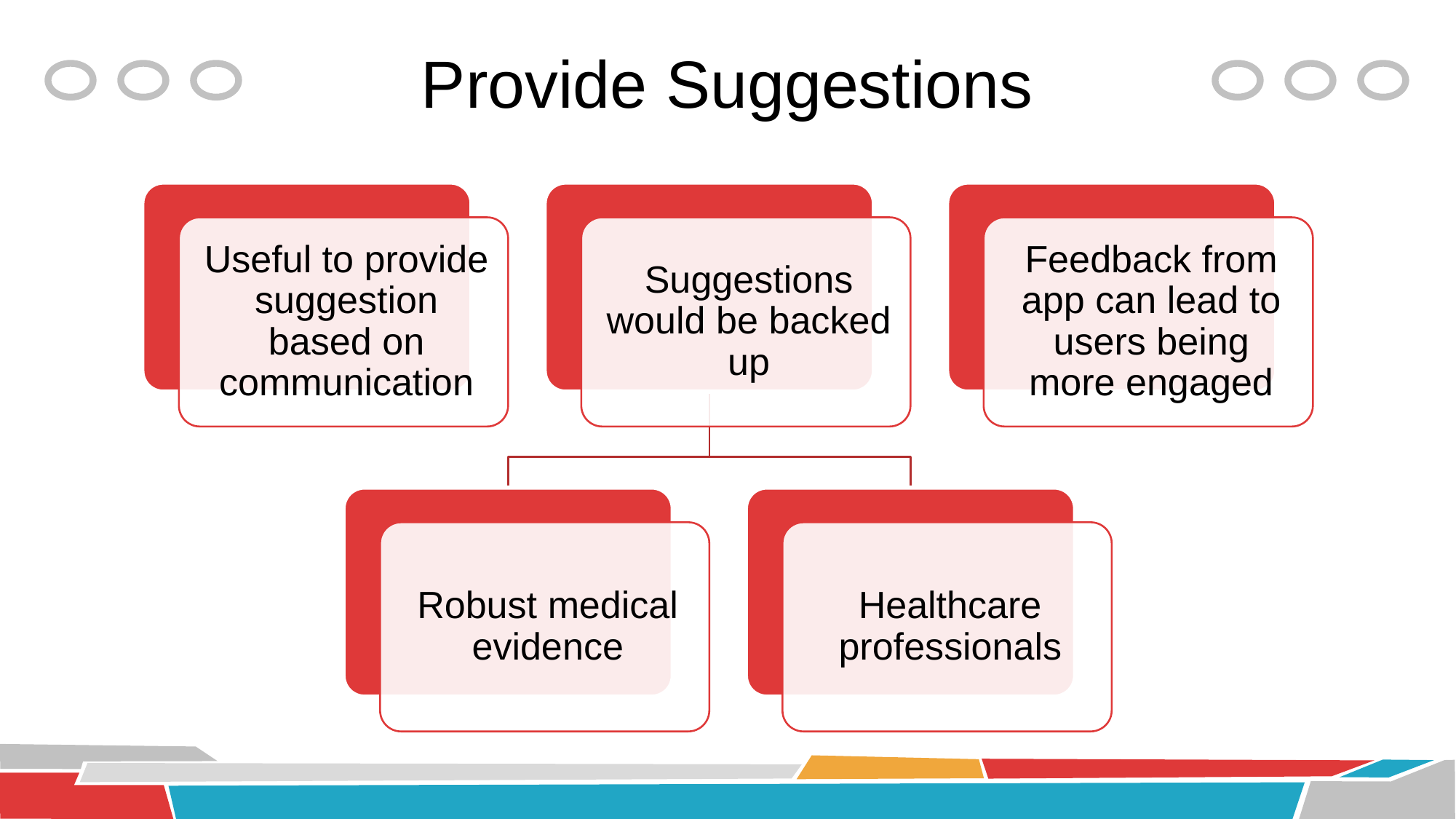

# Provide Suggestions
Useful to provide suggestion based on communication
Suggestions would be backed up
Robust medical evidence
Healthcare professionals
Feedback from app can lead to users being more engaged